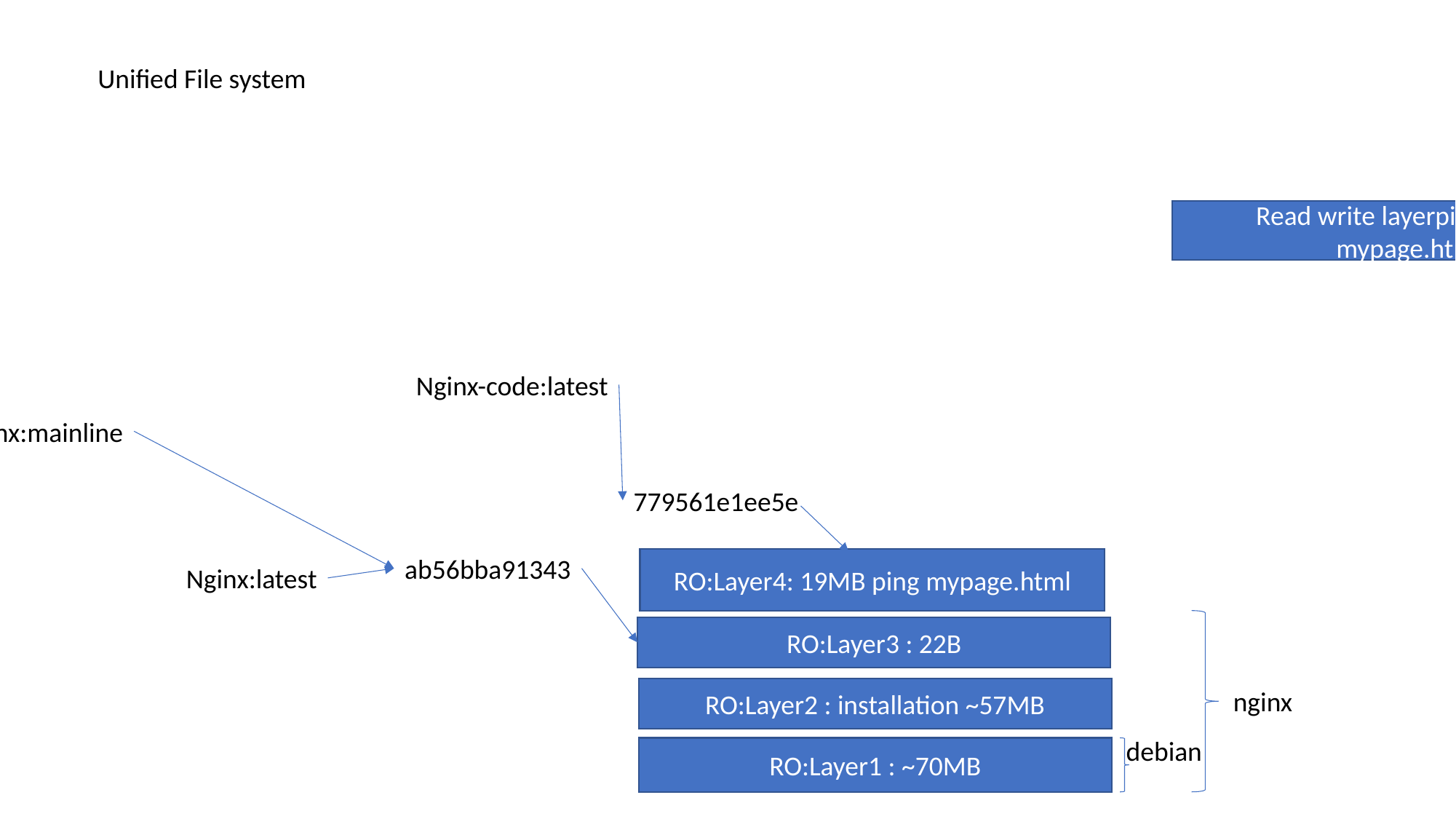

Unified File system
Read write layerping install, mypage.html
Nginx-code:latest
Nginx:mainline
779561e1ee5e
ab56bba91343
RO:Layer4: 19MB ping mypage.html
Nginx:latest

RO:Layer3 : 22B
RO:Layer2 : installation ~57MB
nginx
debian
RO:Layer1 : ~70MB